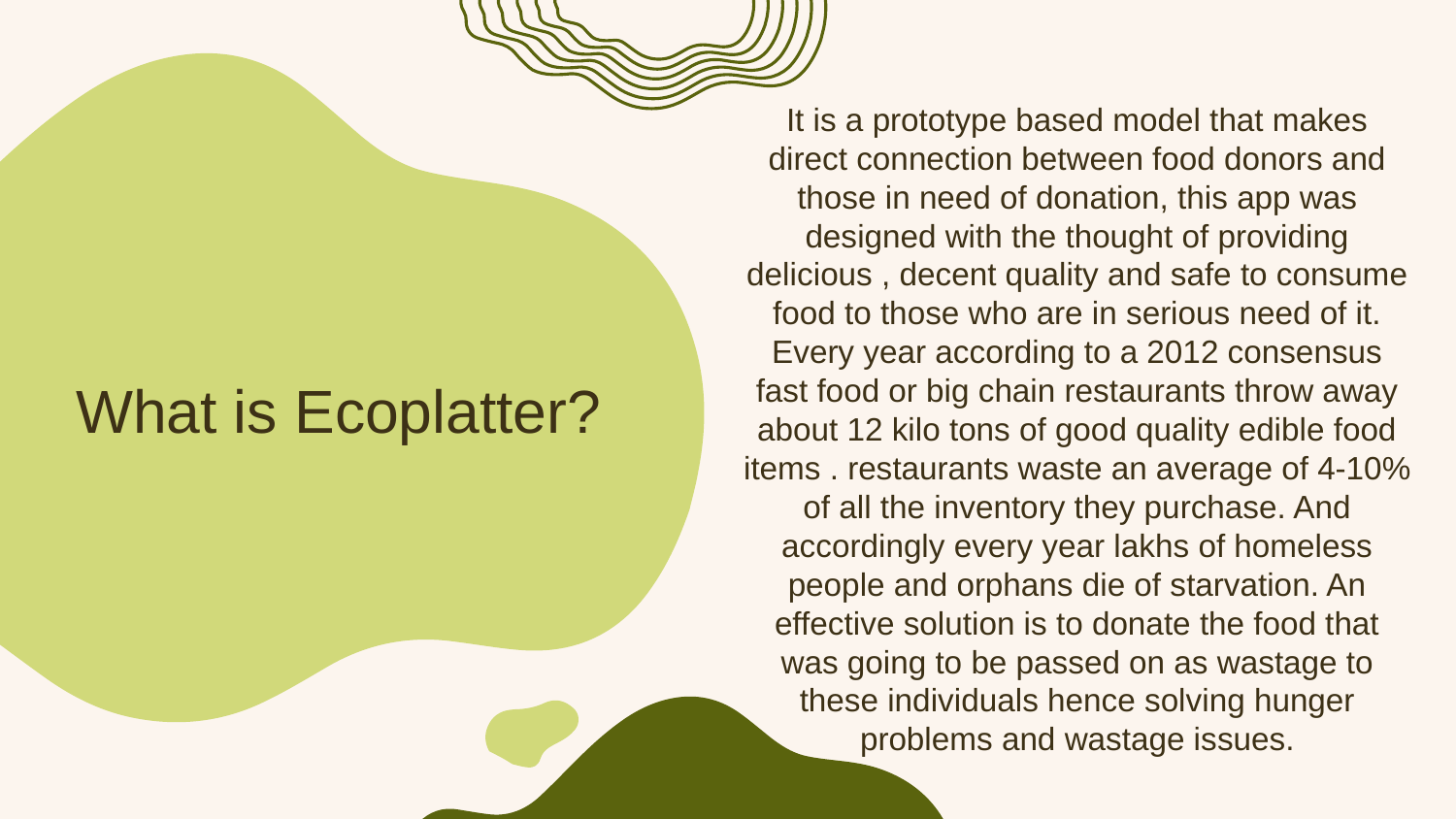

It is a prototype based model that makes direct connection between food donors and those in need of donation, this app was designed with the thought of providing delicious , decent quality and safe to consume food to those who are in serious need of it. Every year according to a 2012 consensus fast food or big chain restaurants throw away about 12 kilo tons of good quality edible food items . restaurants waste an average of 4-10% of all the inventory they purchase. And accordingly every year lakhs of homeless people and orphans die of starvation. An effective solution is to donate the food that was going to be passed on as wastage to these individuals hence solving hunger problems and wastage issues.
# What is Ecoplatter?